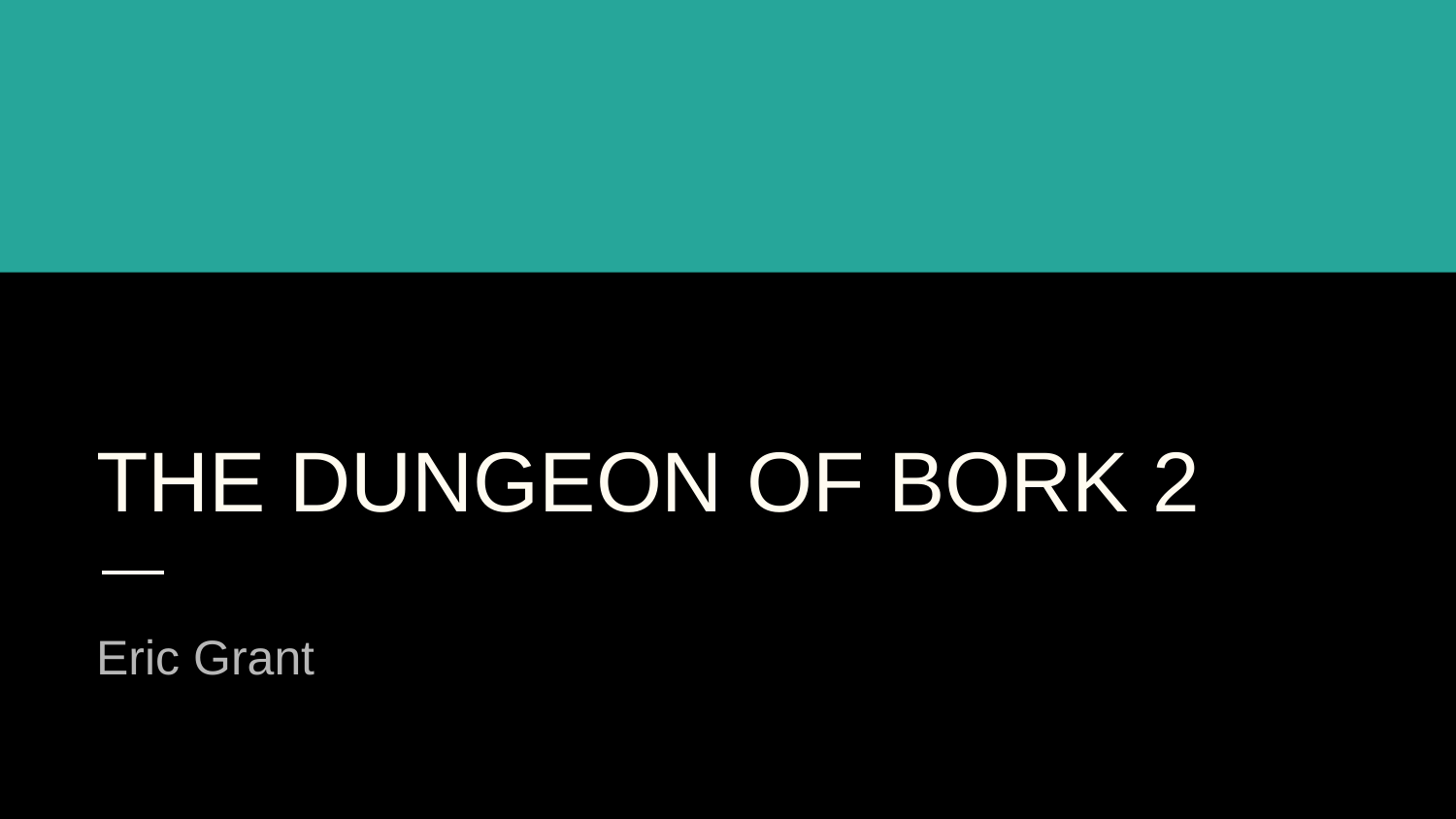

# THE DUNGEON OF BORK 2
Eric Grant